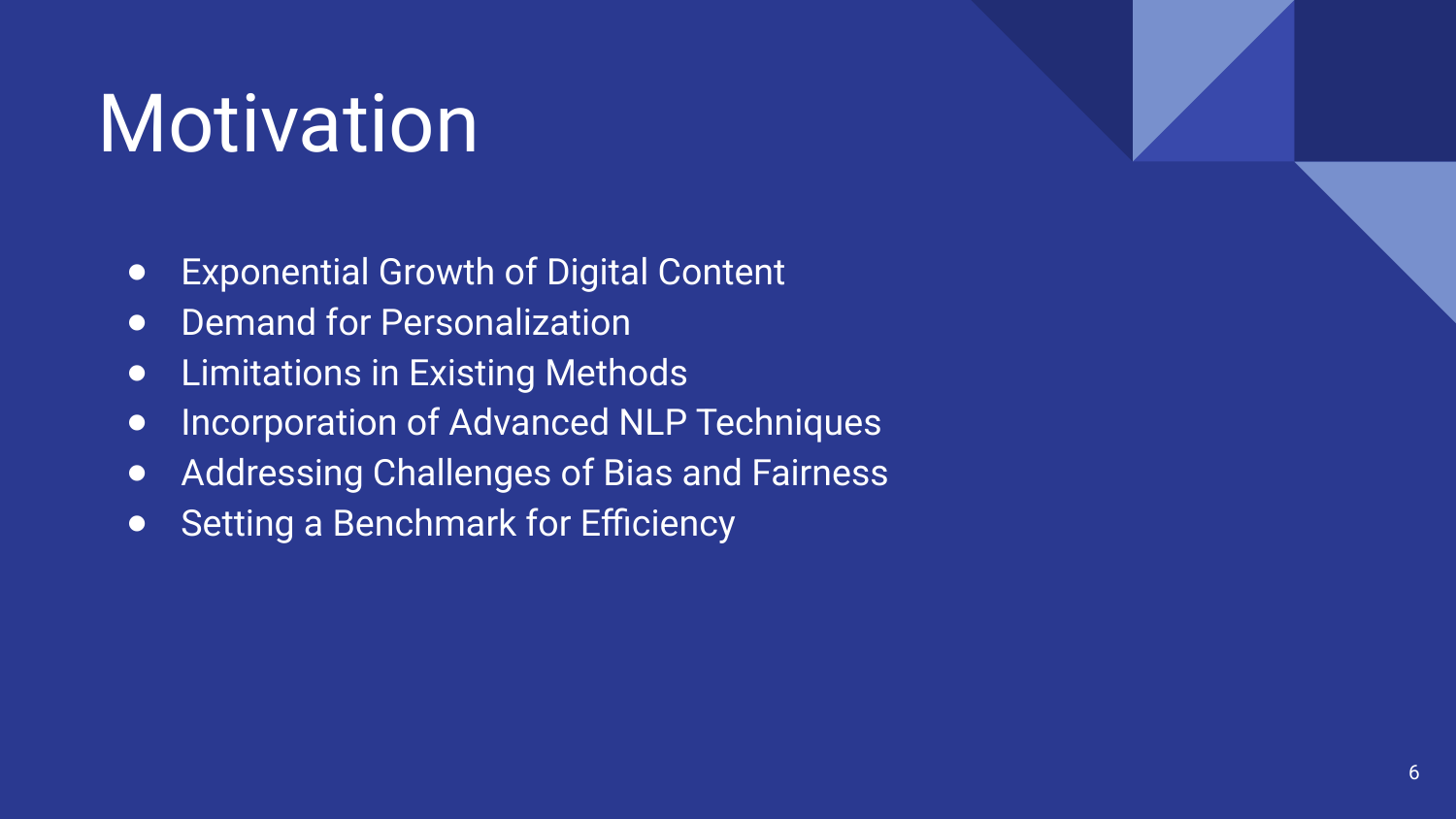

# Motivation

Exponential Growth of Digital Content
Demand for Personalization
Limitations in Existing Methods
Incorporation of Advanced NLP Techniques
Addressing Challenges of Bias and Fairness
Setting a Benchmark for Efficiency

6